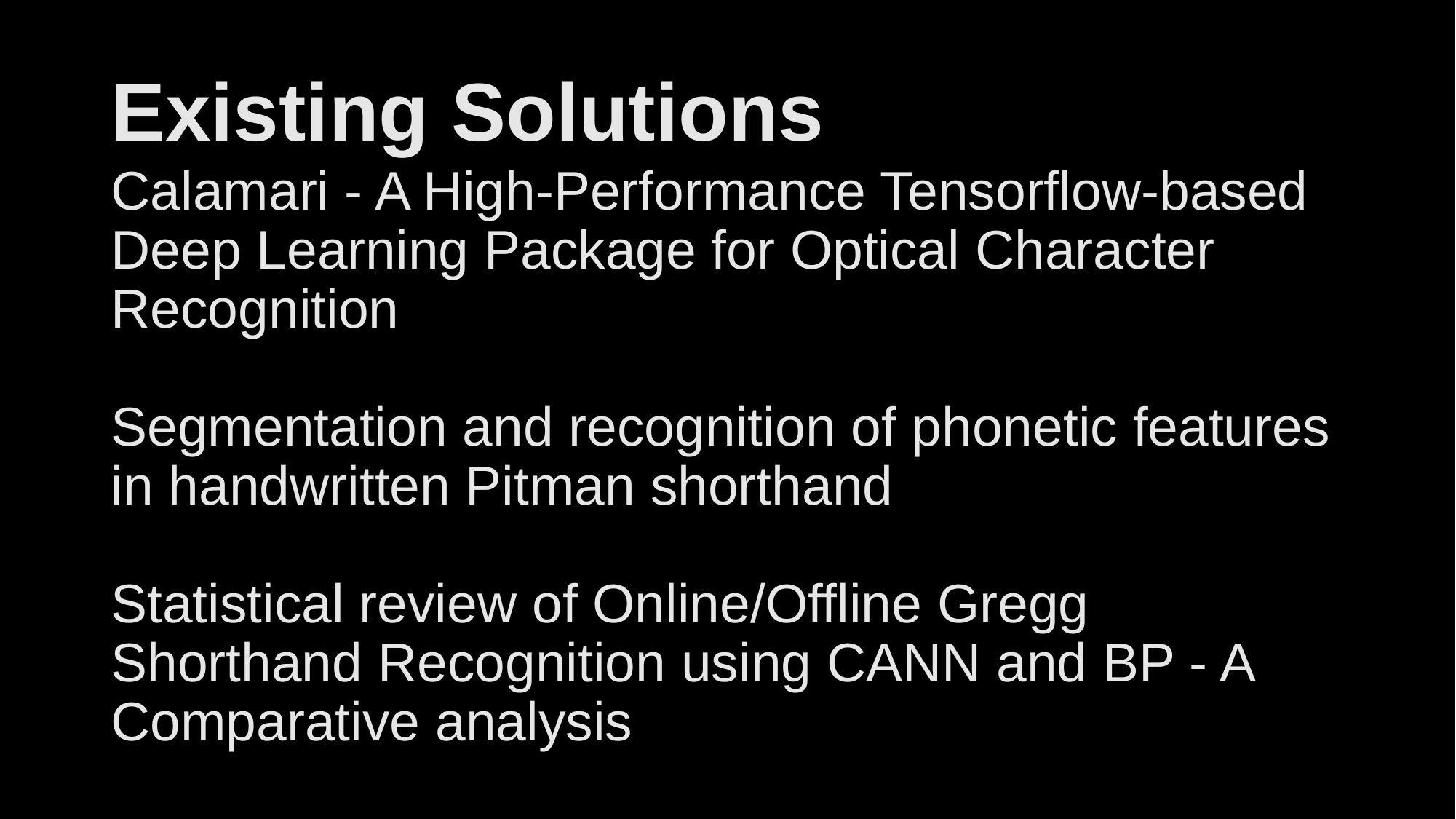

Existing Solutions
# Calamari - A High-Performance Tensorflow-based Deep Learning Package for Optical Character Recognition Segmentation and recognition of phonetic features in handwritten Pitman shorthand Statistical review of Online/Offline Gregg Shorthand Recognition using CANN and BP - A Comparative analysis